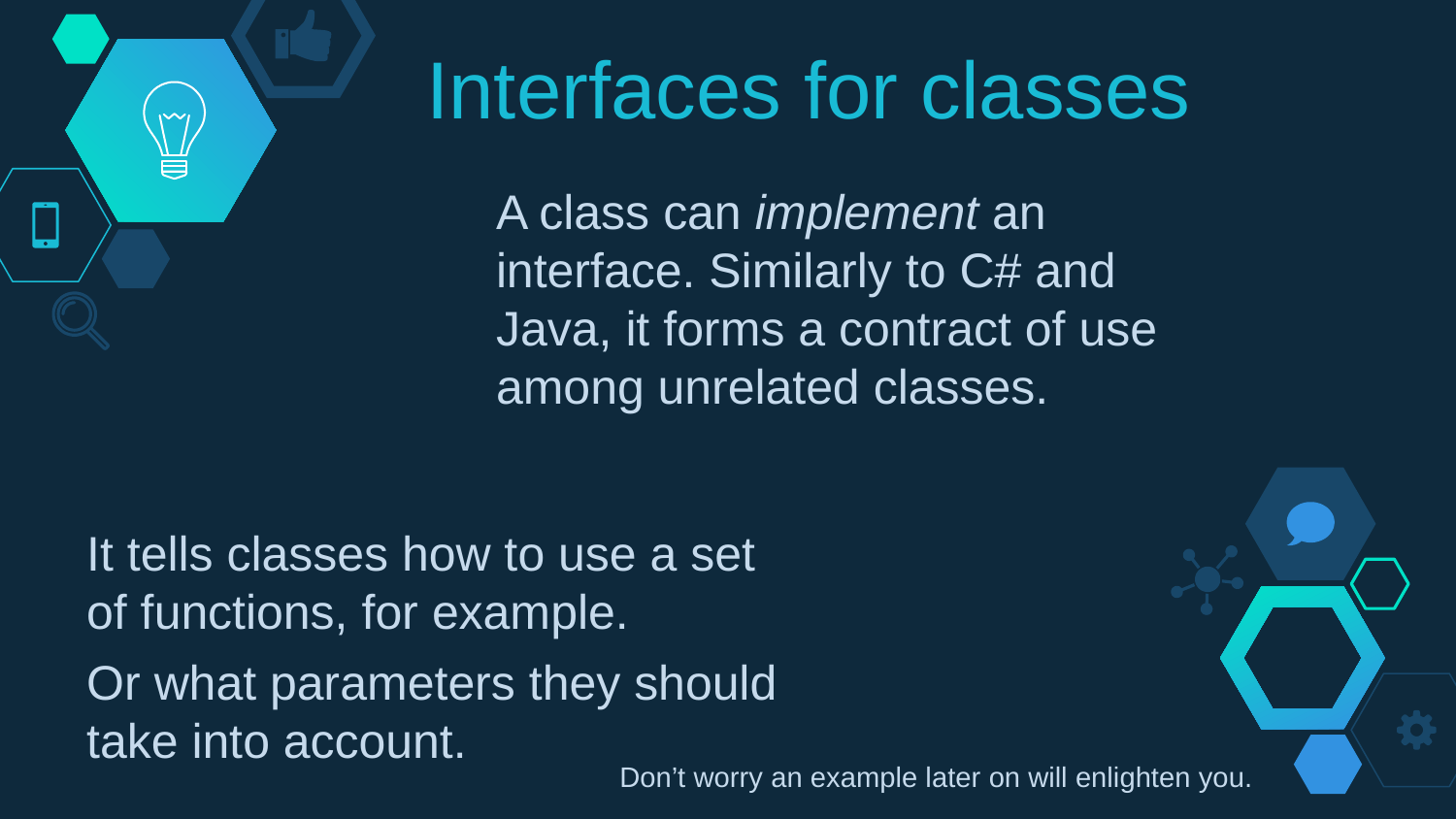

# Interfaces for classes
A class can implement an interface. Similarly to C# and Java, it forms a contract of use among unrelated classes.
It tells classes how to use a set of functions, for example.
Or what parameters they should take into account.
Don’t worry an example later on will enlighten you.